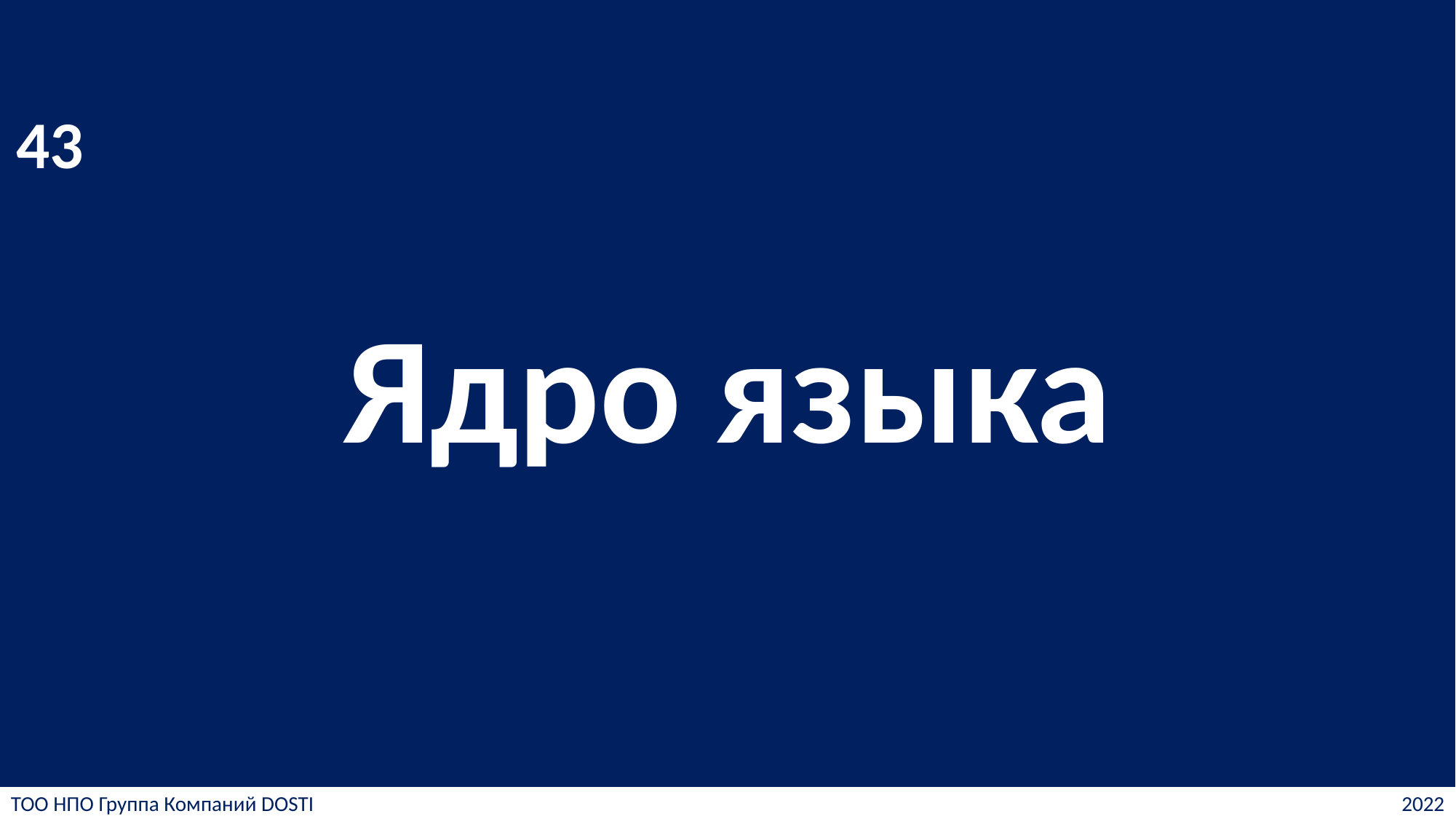

# Ядро языка
43
ТОО НПО Группа Компаний DOSTI
2022